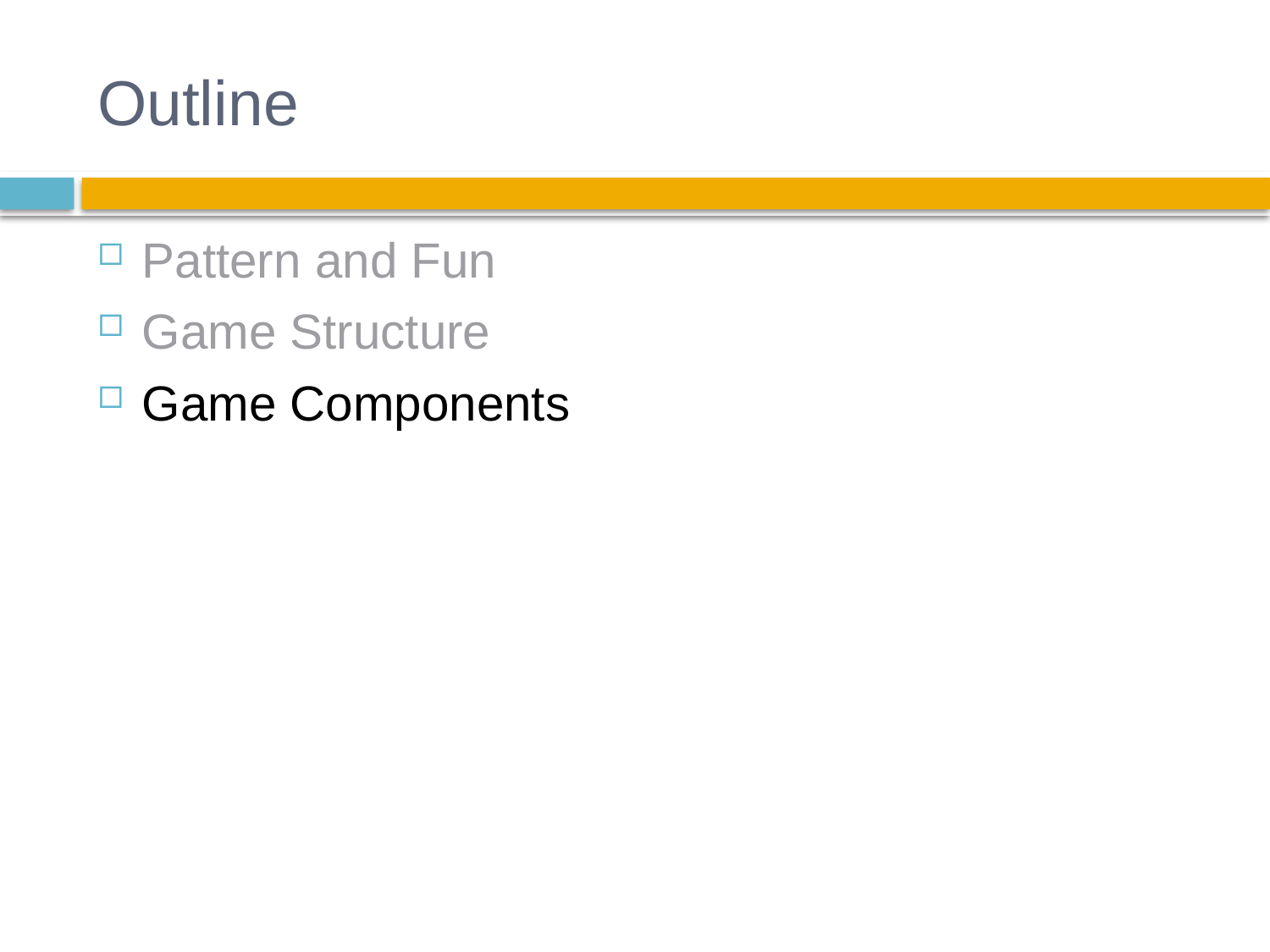

# Outline
Pattern and Fun
Game Structure
Game Components